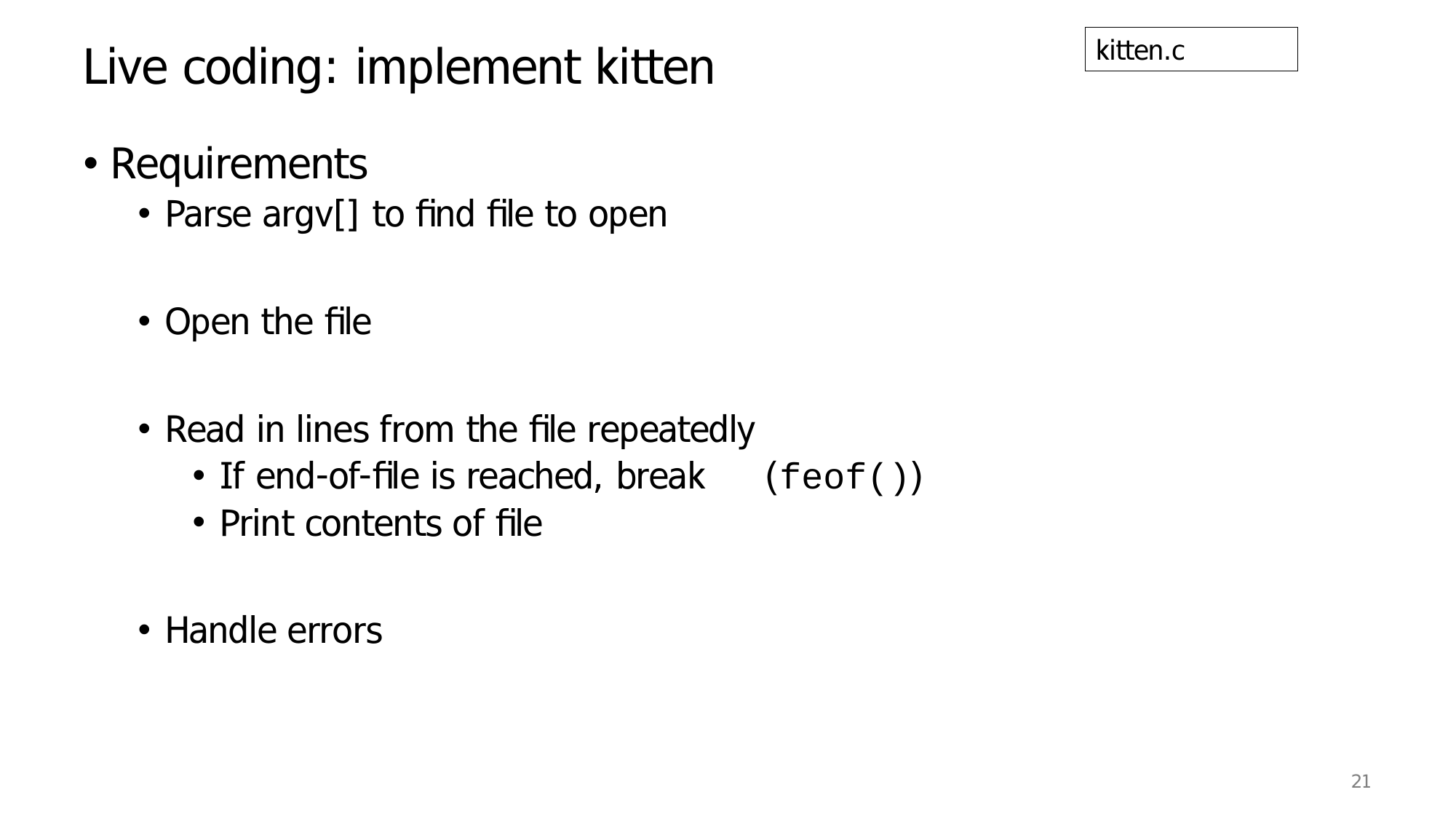

# Live coding: implement kitten
kitten.c
Requirements
Parse argv[] to find file to open

Open the file

Read in lines from the file repeatedly
If end-of-file is reached, break	(feof())
Print contents of file

Handle errors
21